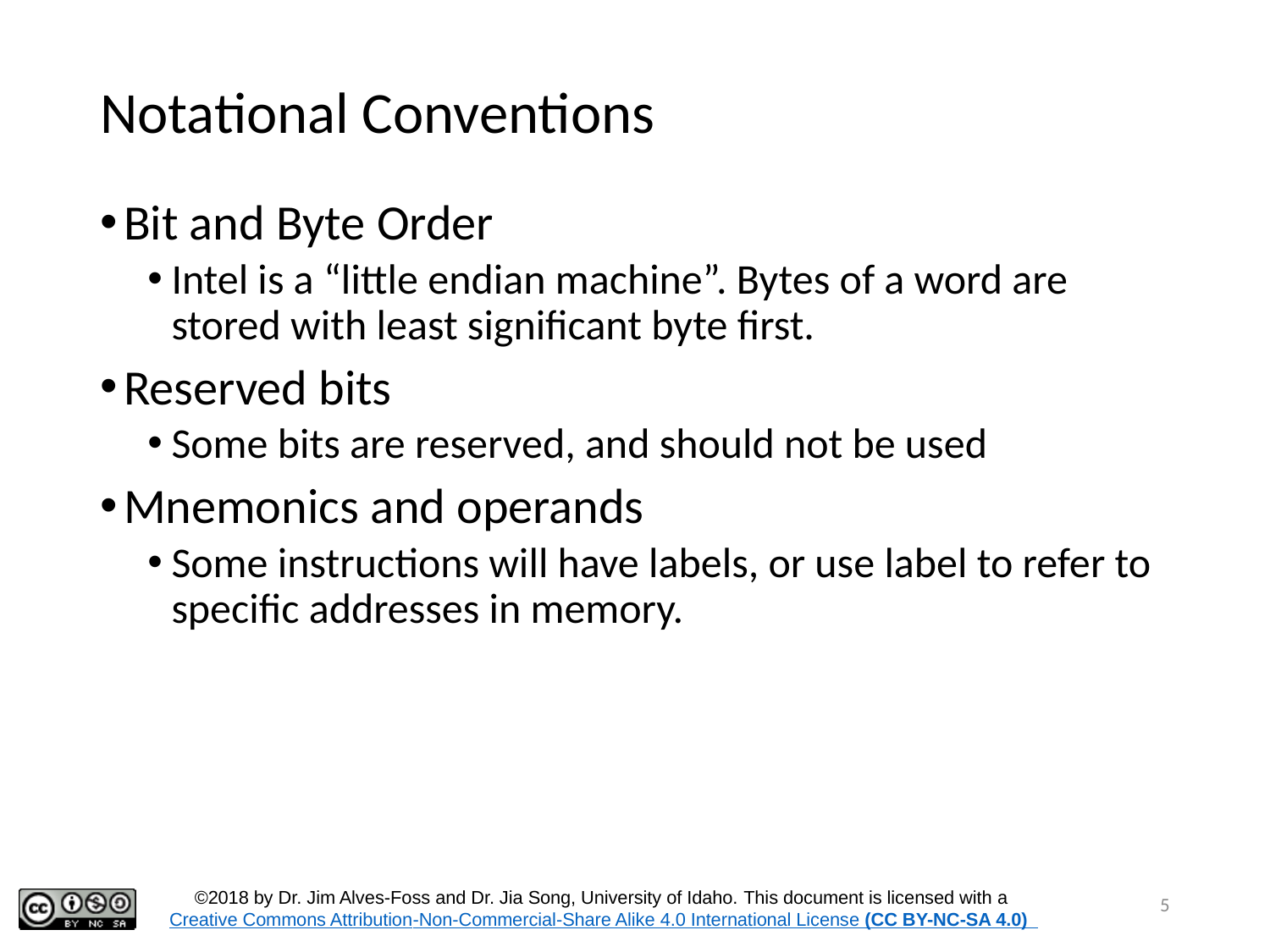

# Notational Conventions
Bit and Byte Order
Intel is a “little endian machine”. Bytes of a word are stored with least significant byte first.
Reserved bits
Some bits are reserved, and should not be used
Mnemonics and operands
Some instructions will have labels, or use label to refer to specific addresses in memory.

5